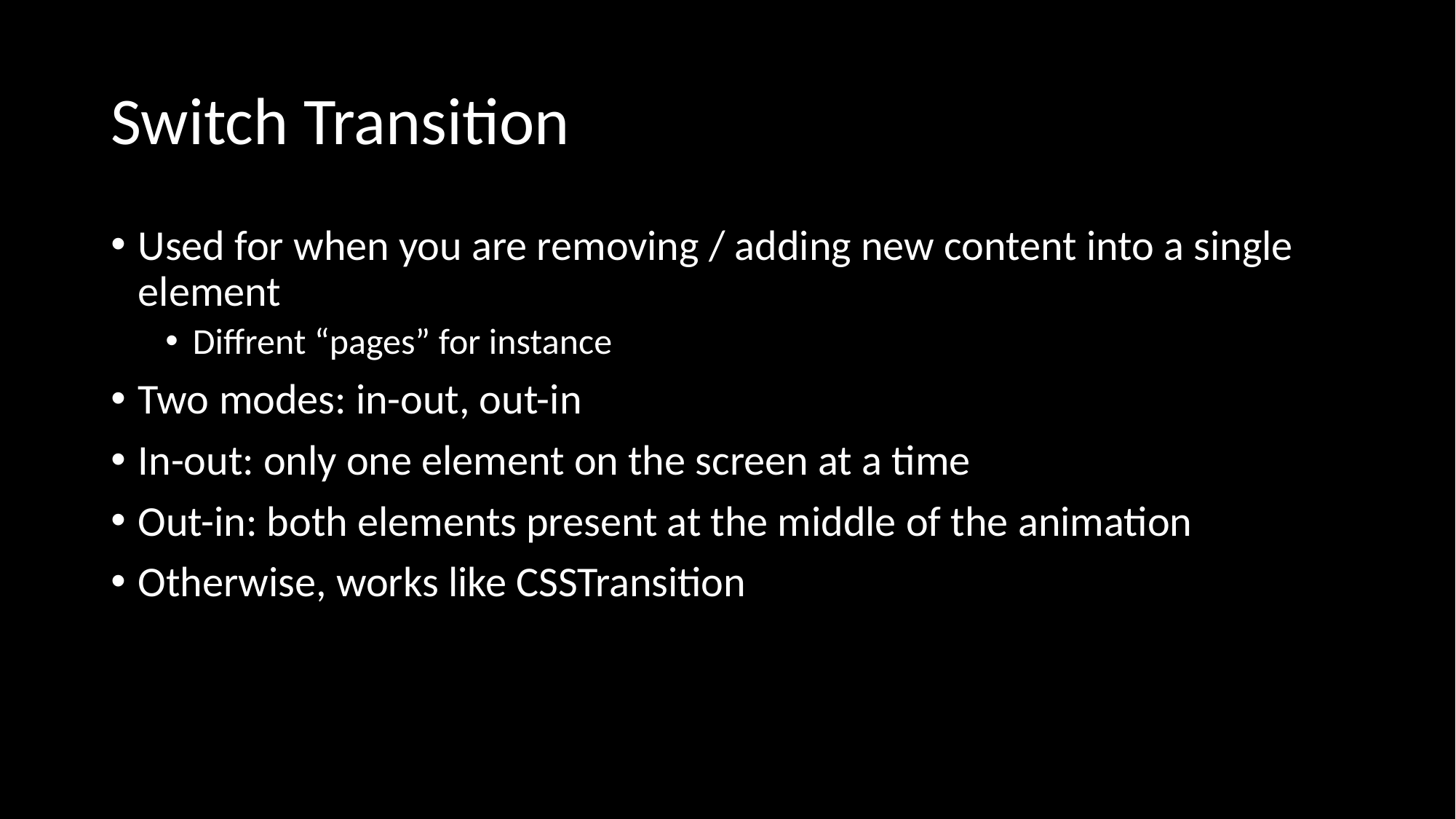

# Switch Transition
Used for when you are removing / adding new content into a single element
Diffrent “pages” for instance
Two modes: in-out, out-in
In-out: only one element on the screen at a time
Out-in: both elements present at the middle of the animation
Otherwise, works like CSSTransition